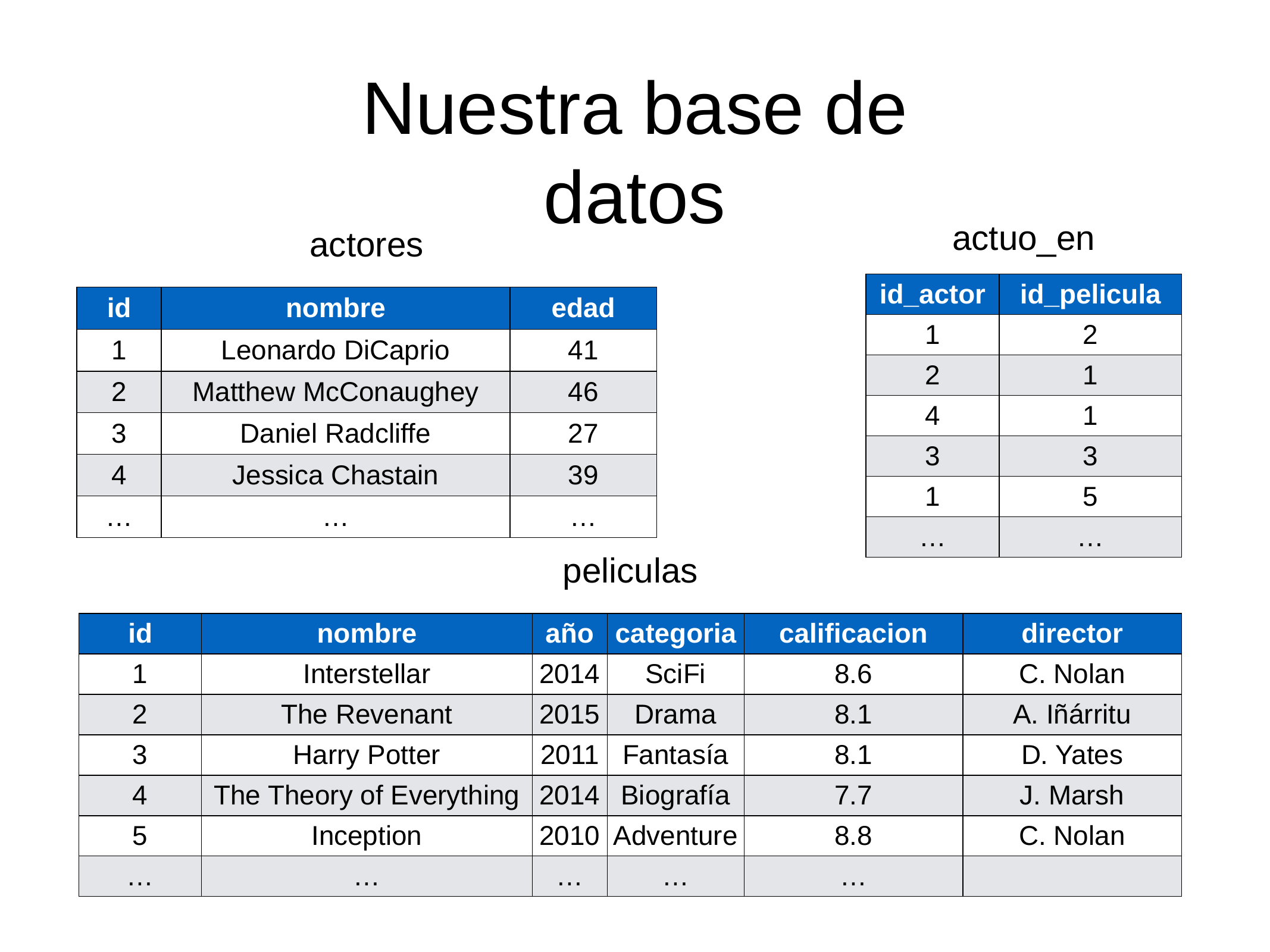

Nuestra base de datos
actuo_en
actores
| id\_actor | id\_pelicula |
| --- | --- |
| 1 | 2 |
| 2 | 1 |
| 4 | 1 |
| 3 | 3 |
| 1 | 5 |
| … | … |
| id | nombre | edad |
| --- | --- | --- |
| 1 | Leonardo DiCaprio | 41 |
| 2 | Matthew McConaughey | 46 |
| 3 | Daniel Radcliffe | 27 |
| 4 | Jessica Chastain | 39 |
| … | … | … |
peliculas
| id | nombre | año | categoria | calificacion | director |
| --- | --- | --- | --- | --- | --- |
| 1 | Interstellar | 2014 | SciFi | 8.6 | C. Nolan |
| 2 | The Revenant | 2015 | Drama | 8.1 | A. Iñárritu |
| 3 | Harry Potter | 2011 | Fantasía | 8.1 | D. Yates |
| 4 | The Theory of Everything | 2014 | Biografía | 7.7 | J. Marsh |
| 5 | Inception | 2010 | Adventure | 8.8 | C. Nolan |
| … | … | … | … | … |  |